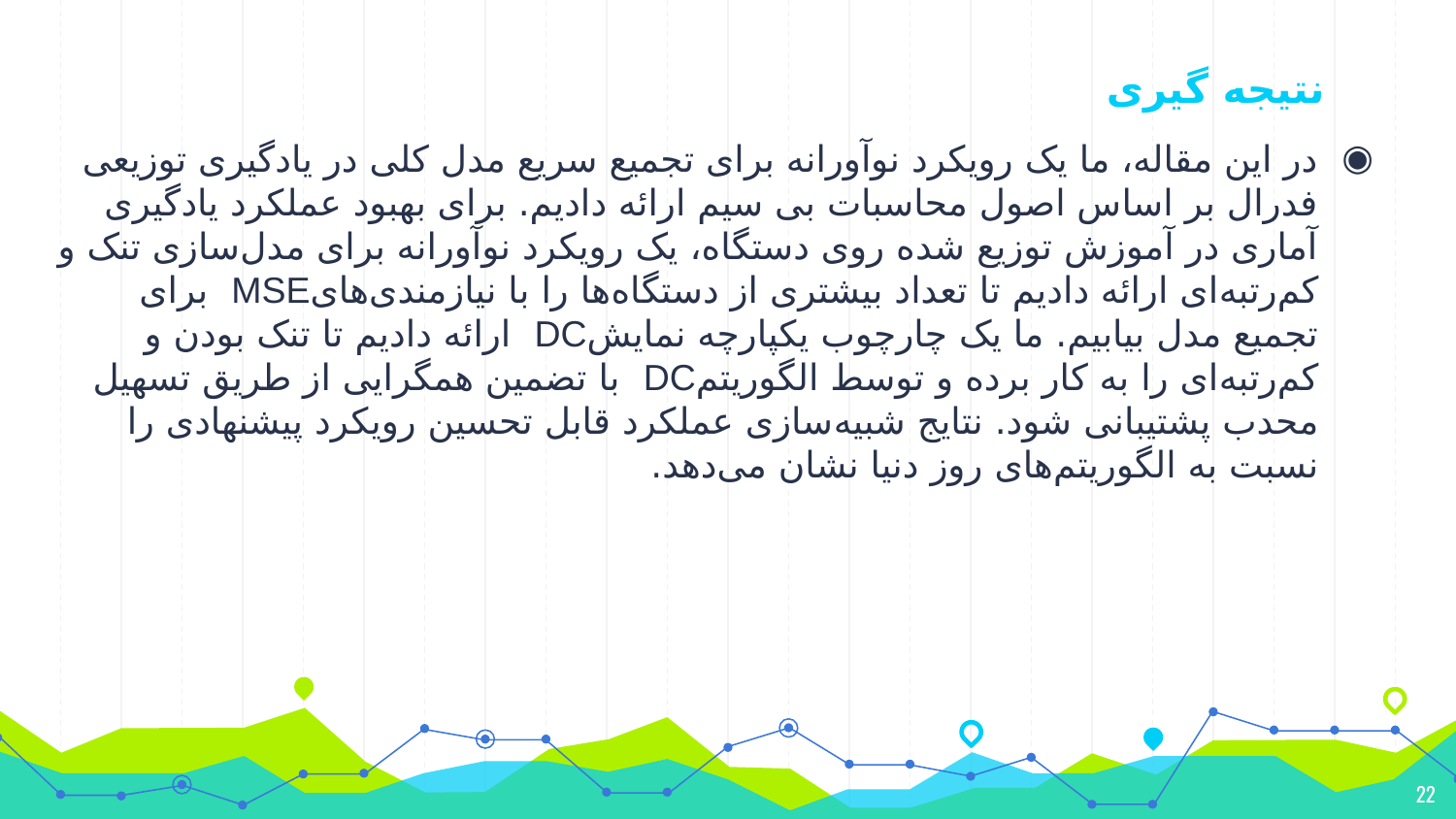

# نتیجه گیری

در این مقاله، ما یک رویکرد نوآورانه برای تجمیع سریع مدل کلی در یادگیری توزیعی فدرال بر اساس اصول محاسبات بی سیم ارائه دادیم. برای بهبود عملکرد یادگیری آماری در آموزش توزیع شده روی دستگاه، یک رویکرد نوآورانه برای مدل‌سازی تنک و کم‌رتبه‌ای ارائه دادیم تا تعداد بیشتری از دستگاه‌ها را با نیازمندی‌هایMSE  برای تجمیع مدل بیابیم. ما یک چارچوب یکپارچه نمایشDC  ارائه دادیم تا تنک بودن و کم‌رتبه‌ای را به کار برده و توسط الگوریتمDC  با تضمین همگرایی از طریق تسهیل محدب پشتیبانی ‌شود. نتایج شبیه‌سازی عملکرد قابل تحسین رویکرد پیشنهادی را نسبت به الگوریتم‌های روز دنیا نشان می‌دهد.

22